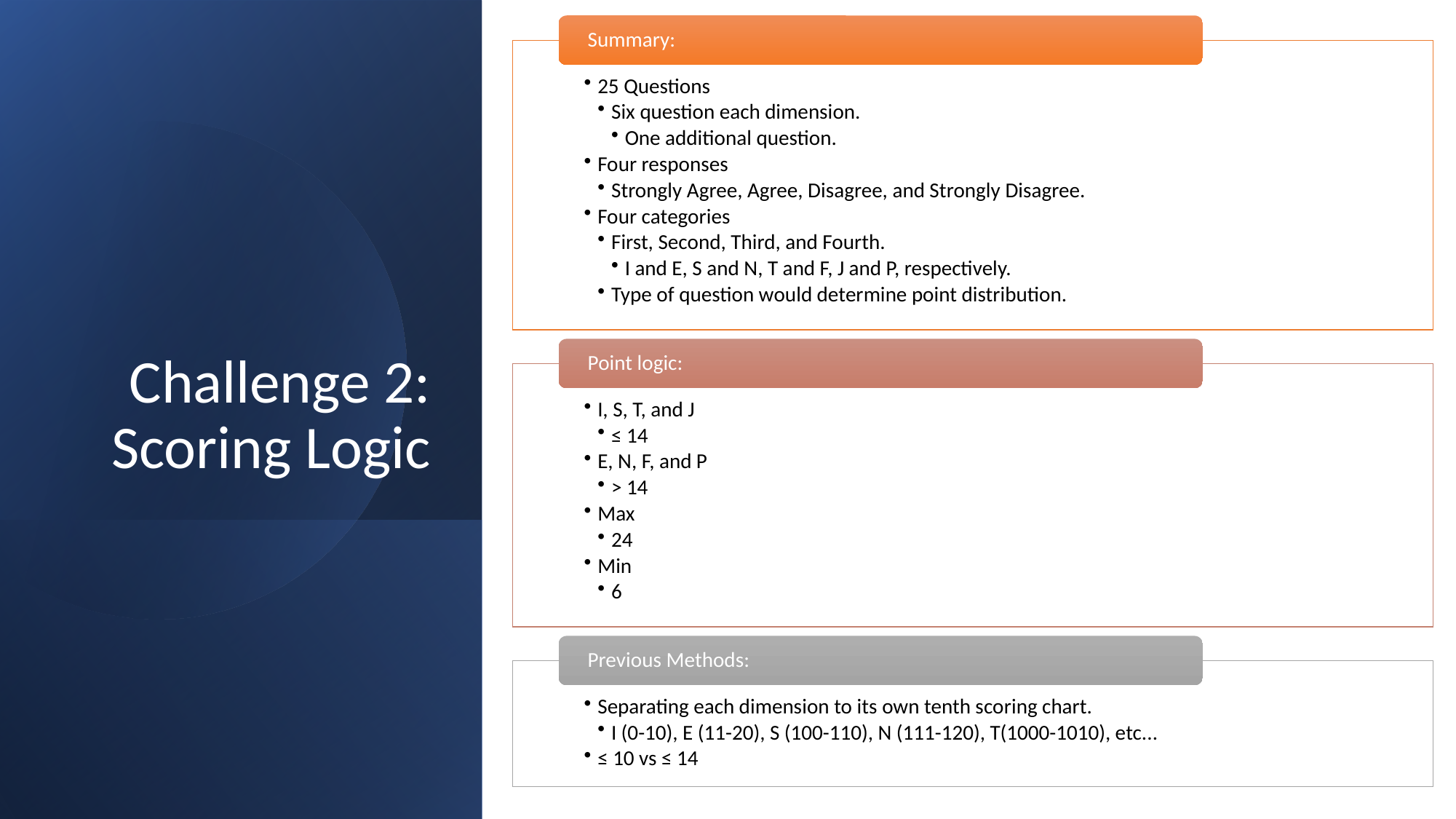

25 Questions
Six question each dimension.
One additional question.
Four responses
Strongly Agree, Agree, Disagree, and Strongly Disagree.
Four categories
First, Second, Third, and Fourth.
I and E, S and N, T and F, J and P, respectively.
Type of question would determine point distribution.
Summary:
I, S, T, and J
≤ 14
E, N, F, and P
> 14
Max
24
Min
6
Point logic:
Separating each dimension to its own tenth scoring chart.
I (0-10), E (11-20), S (100-110), N (111-120), T(1000-1010), etc...
≤ 10 vs ≤ 14
Previous Methods:

# Challenge 2: Scoring Logic